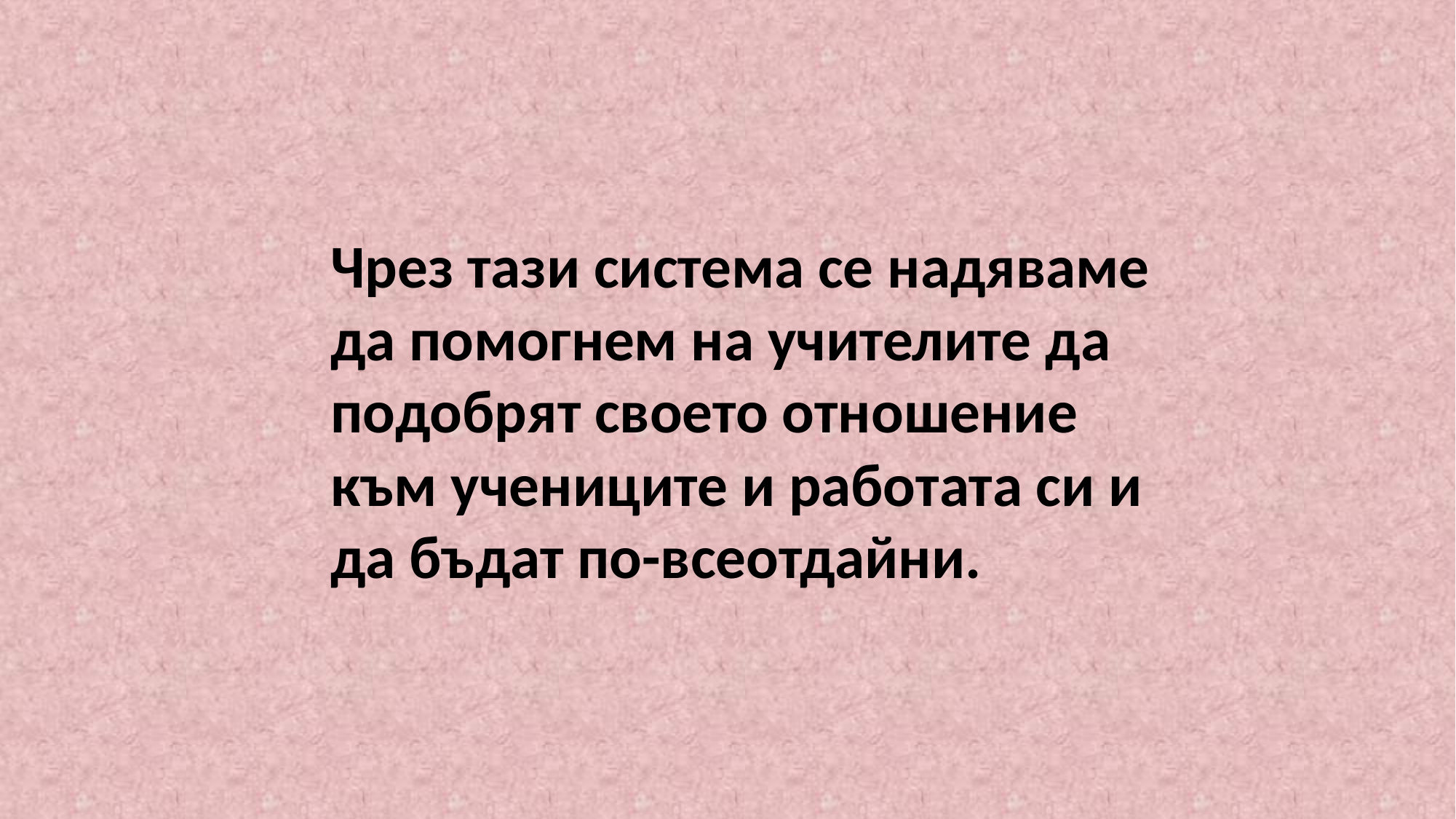

Чрез тази система се надяваме да помогнем на учителите да подобрят своето отношение към учениците и работата си и да бъдат по-всеотдайни.